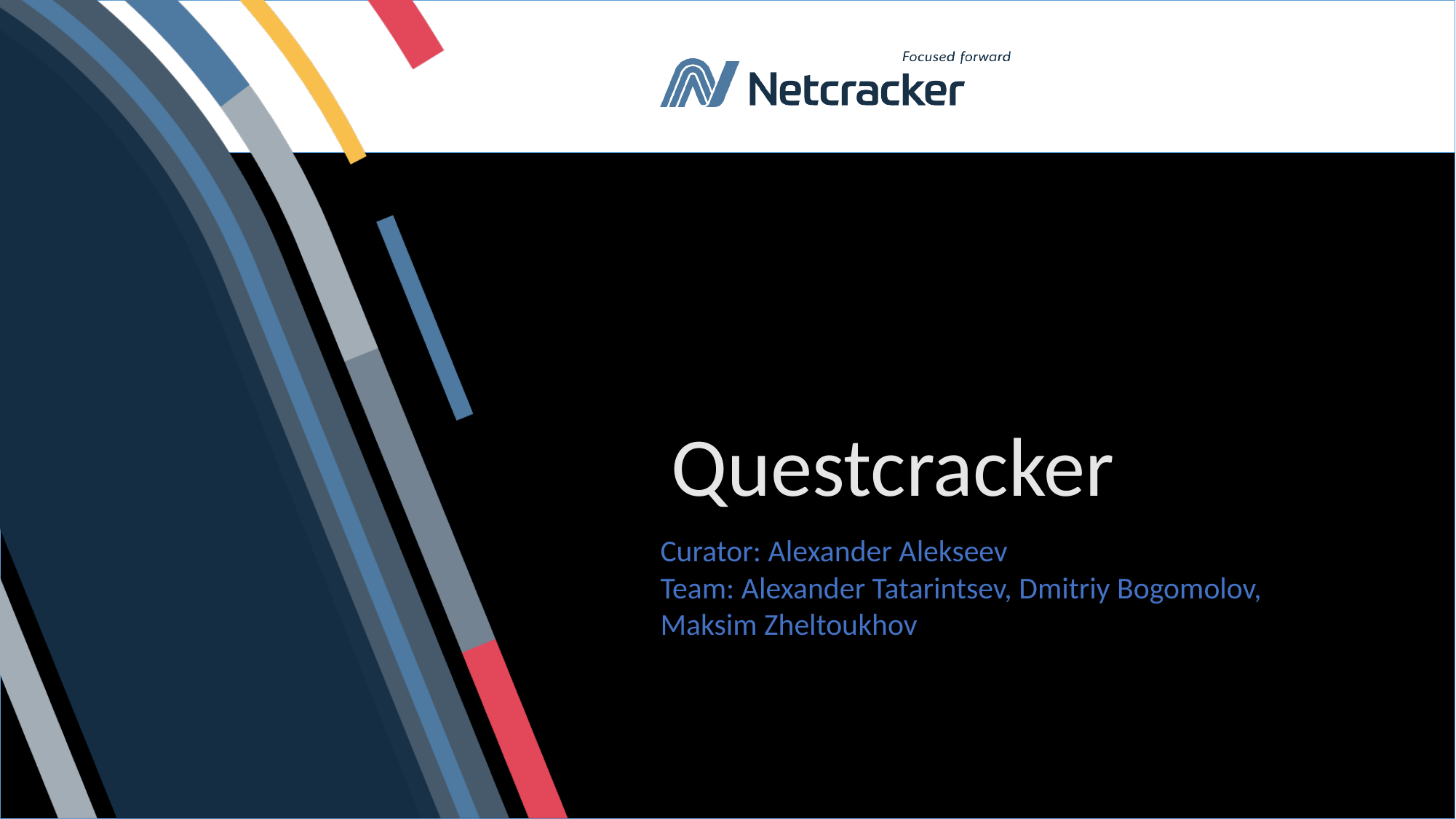

# Questcracker
Curator: Alexander Alekseev
Team: Alexander Tatarintsev, Dmitriy Bogomolov,
Maksim Zheltoukhov